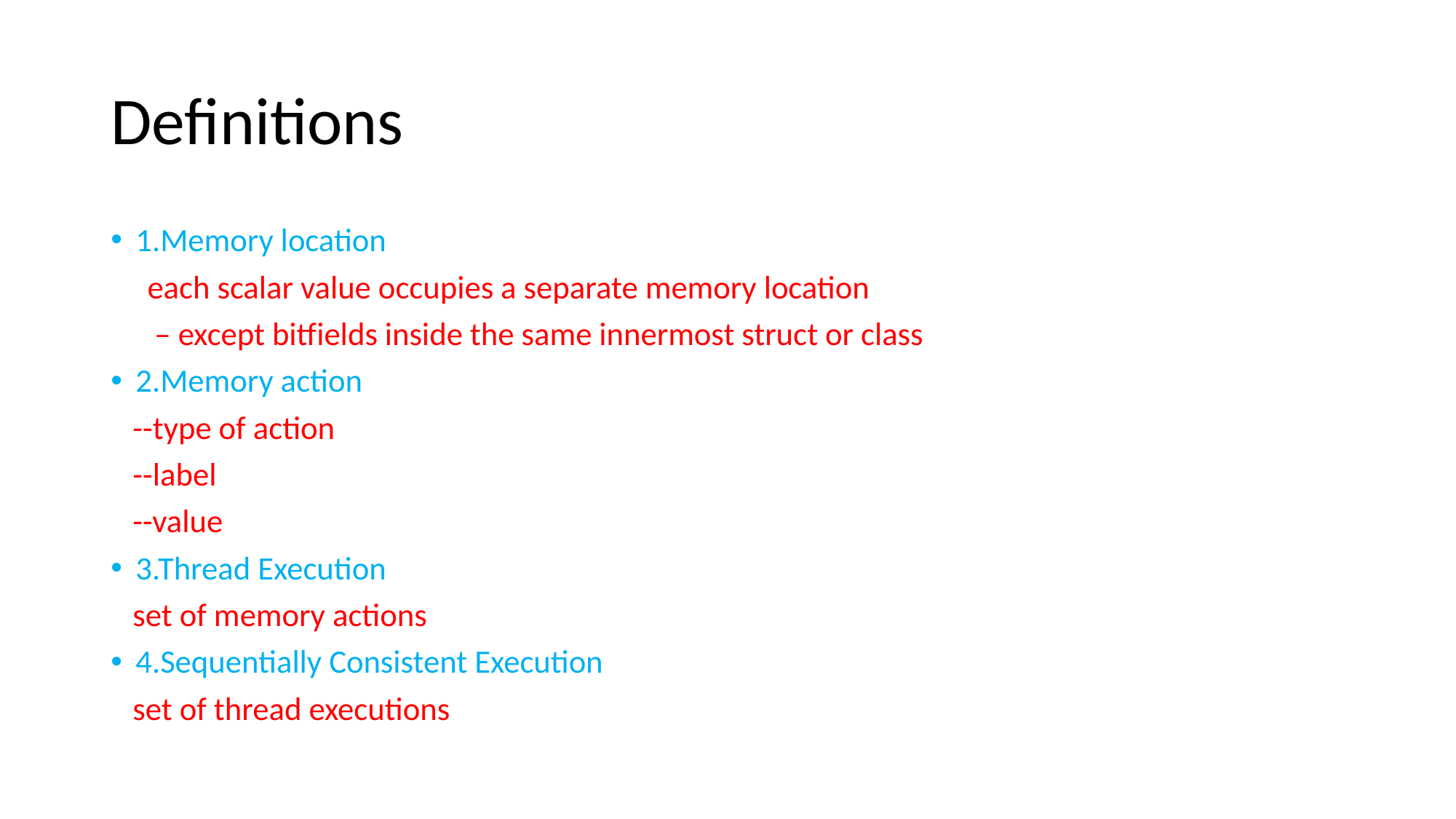

# Definitions
1.Memory location
     each scalar value occupies a separate memory location
      – except bitfields inside the same innermost struct or class
2.Memory action
   --type of action
   --label
   --value
3.Thread Execution
   set of memory actions
4.Sequentially Consistent Execution
   set of thread executions